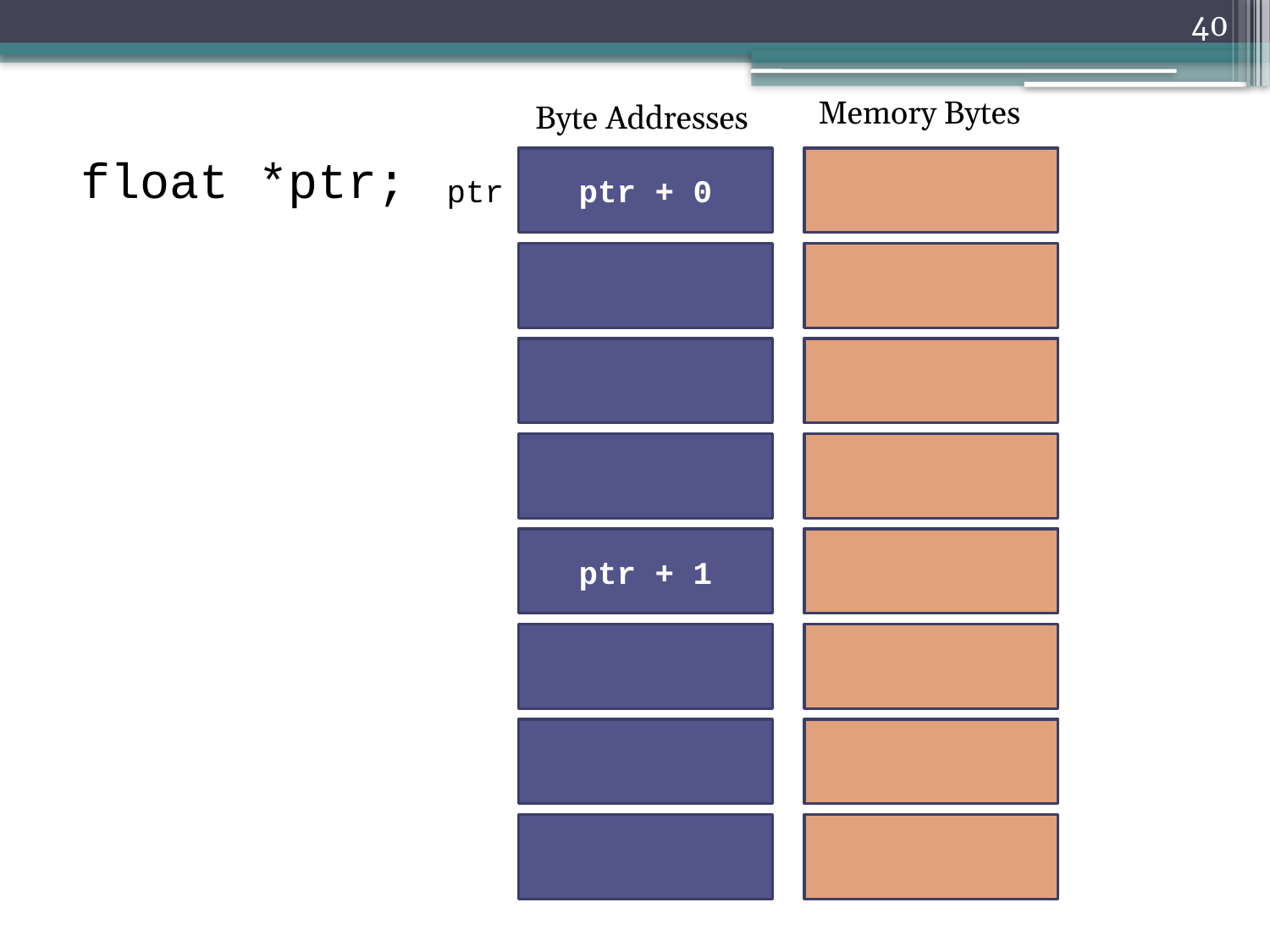

40
Memory Bytes
Byte Addresses
float *ptr;
ptr + 0

ptr

ptr + 1